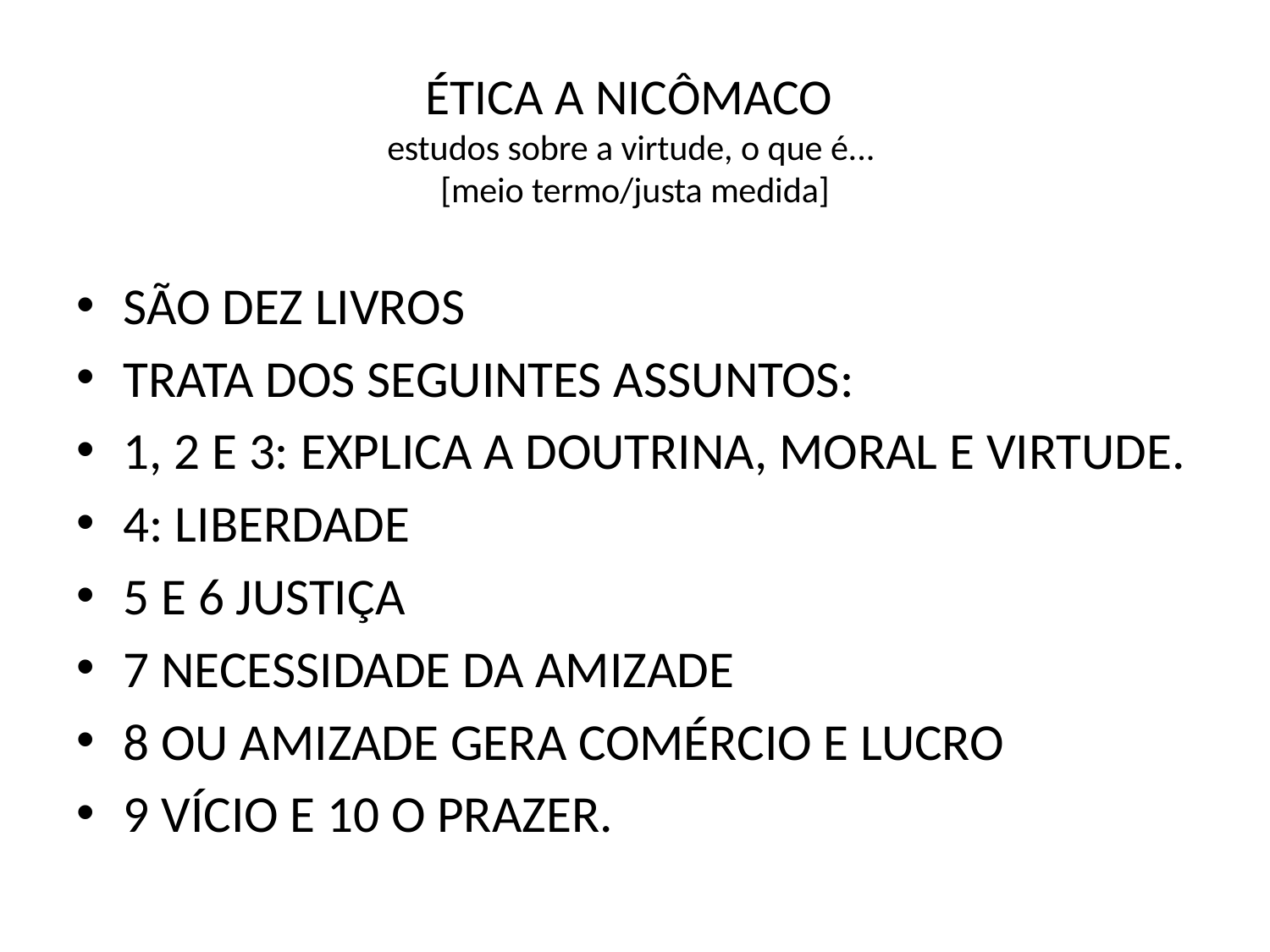

# ÉTICA A NICÔMACO estudos sobre a virtude, o que é... [meio termo/justa medida]
SÃO DEZ LIVROS
TRATA DOS SEGUINTES ASSUNTOS:
1, 2 E 3: EXPLICA A DOUTRINA, MORAL E VIRTUDE.
4: LIBERDADE
5 E 6 JUSTIÇA
7 NECESSIDADE DA AMIZADE
8 OU AMIZADE GERA COMÉRCIO E LUCRO
9 VÍCIO E 10 O PRAZER.